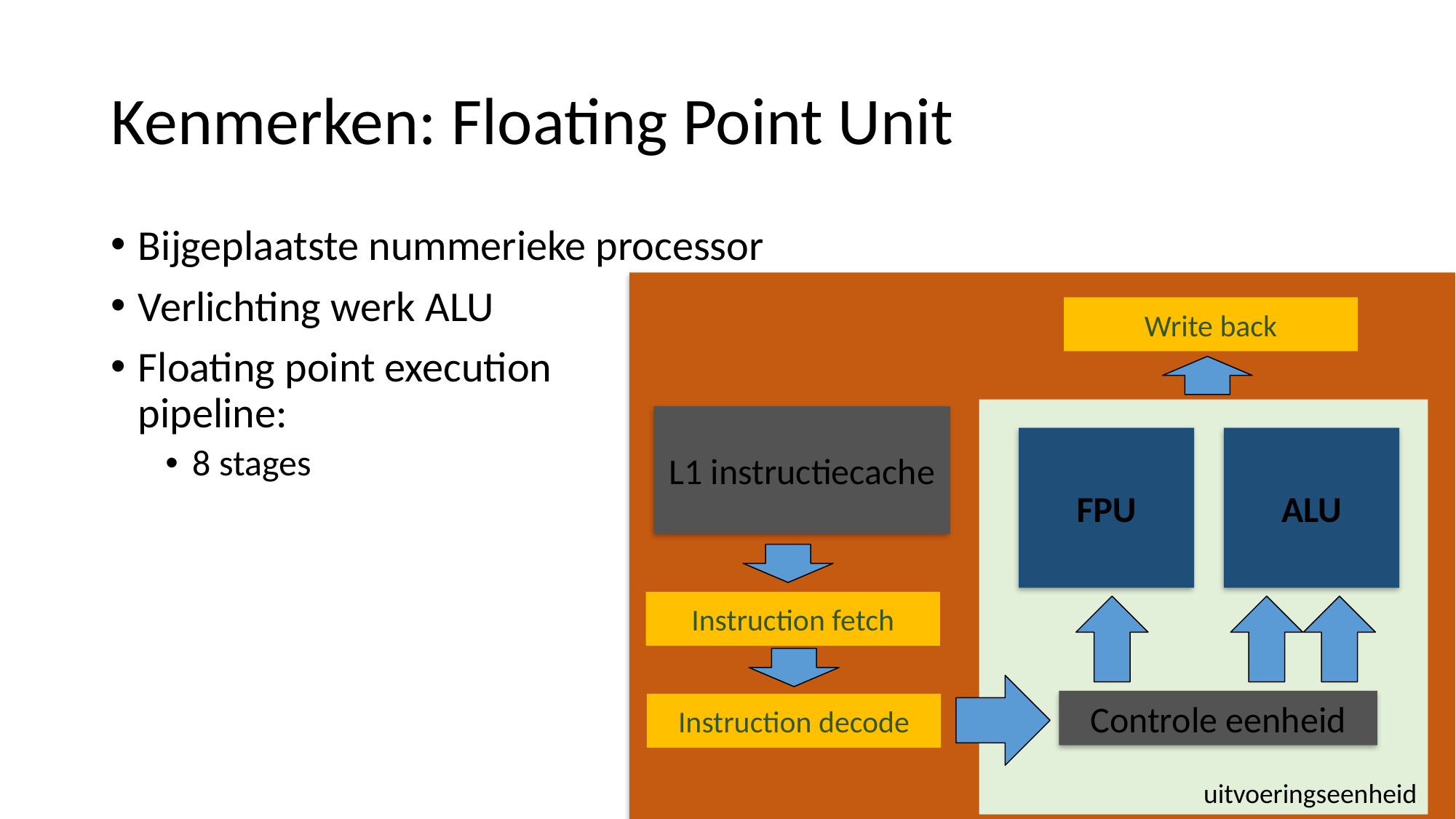

# Kenmerken: Floating Point Unit
Bijgeplaatste nummerieke processor
Verlichting werk ALU
Floating point execution
pipeline:
8 stages

Write back

uitvoeringseenheid
L1 instructiecache
FPU
ALU

Instruction fetch

Controle eenheid
Instruction decode